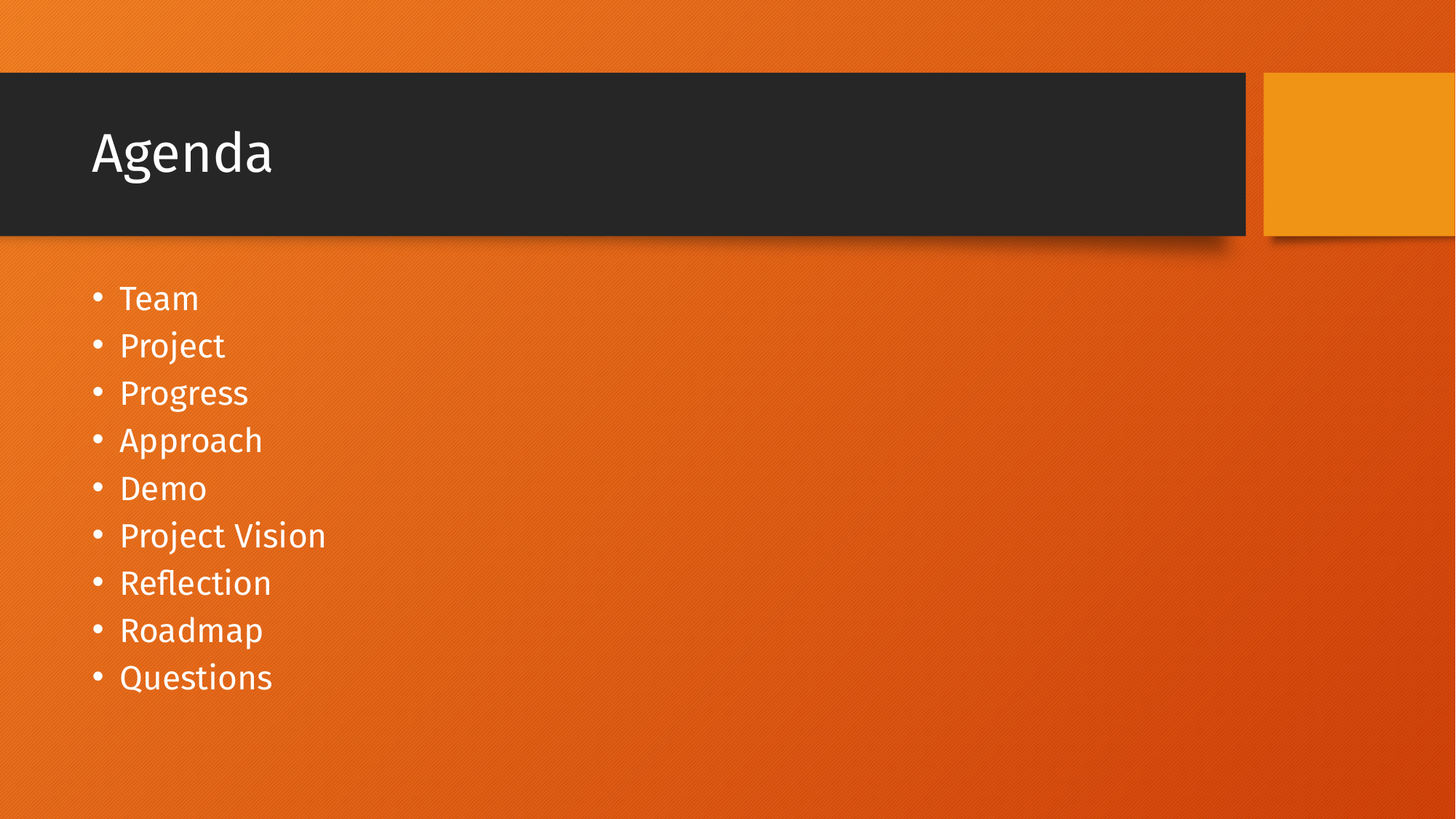

# Agenda
Team
Project
Progress
Approach
Demo
Project Vision
Reflection
Roadmap
Questions